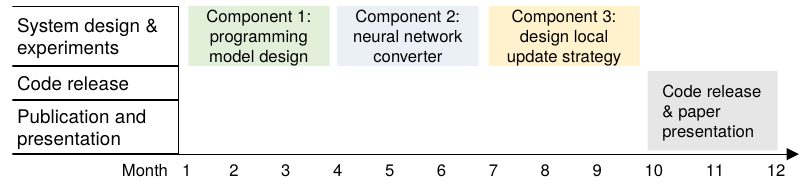

Component 1: programming model design
Component 2: neural network converter
Component 3: design local update strategy
System design & experiments
Code release
Code release & paper presentation
Publication and presentation
Month   1        2         3         4         5         6         7         8         9         10         11         12